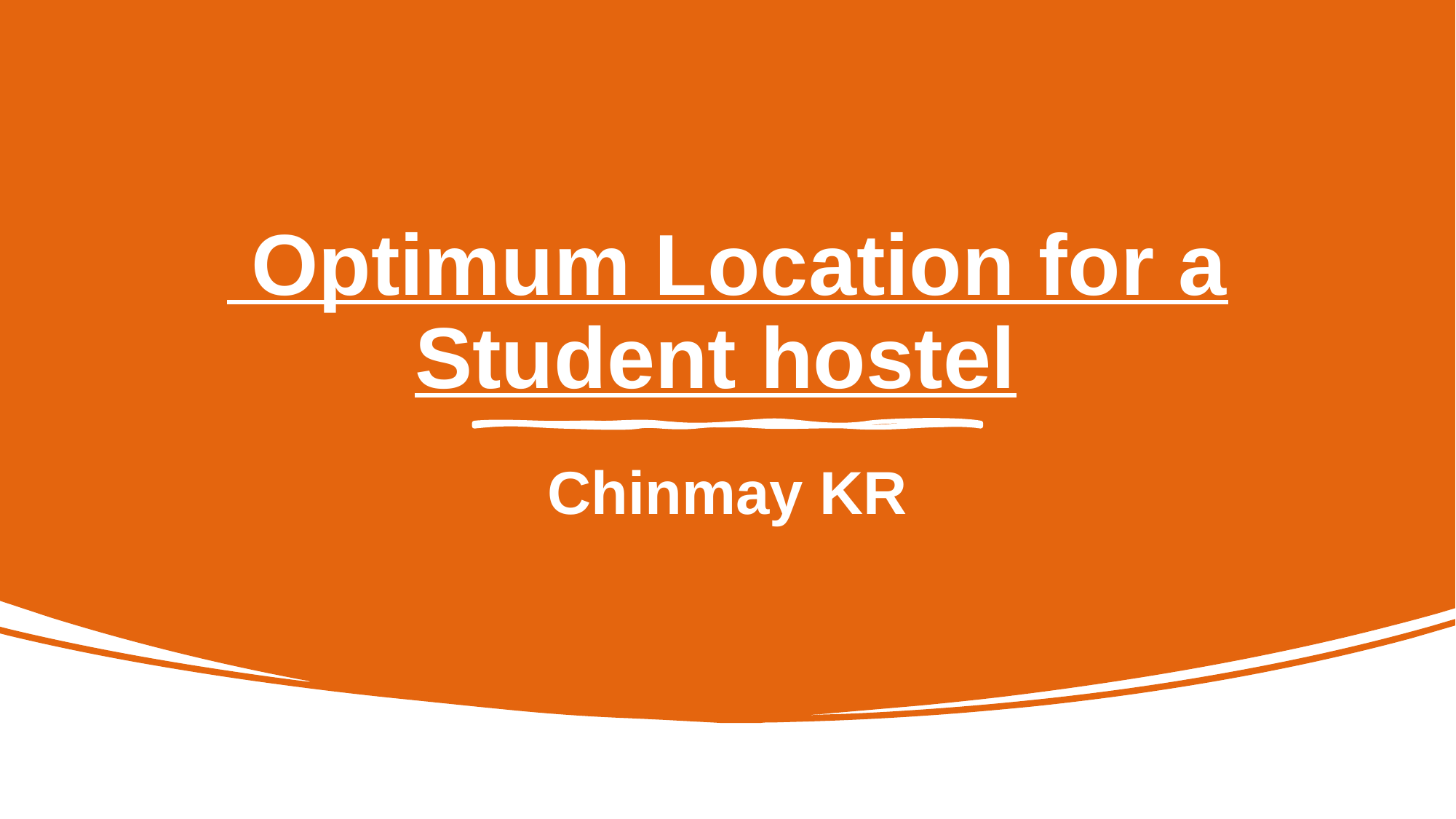

# Optimum Location for a Student hostel

Chinmay KR